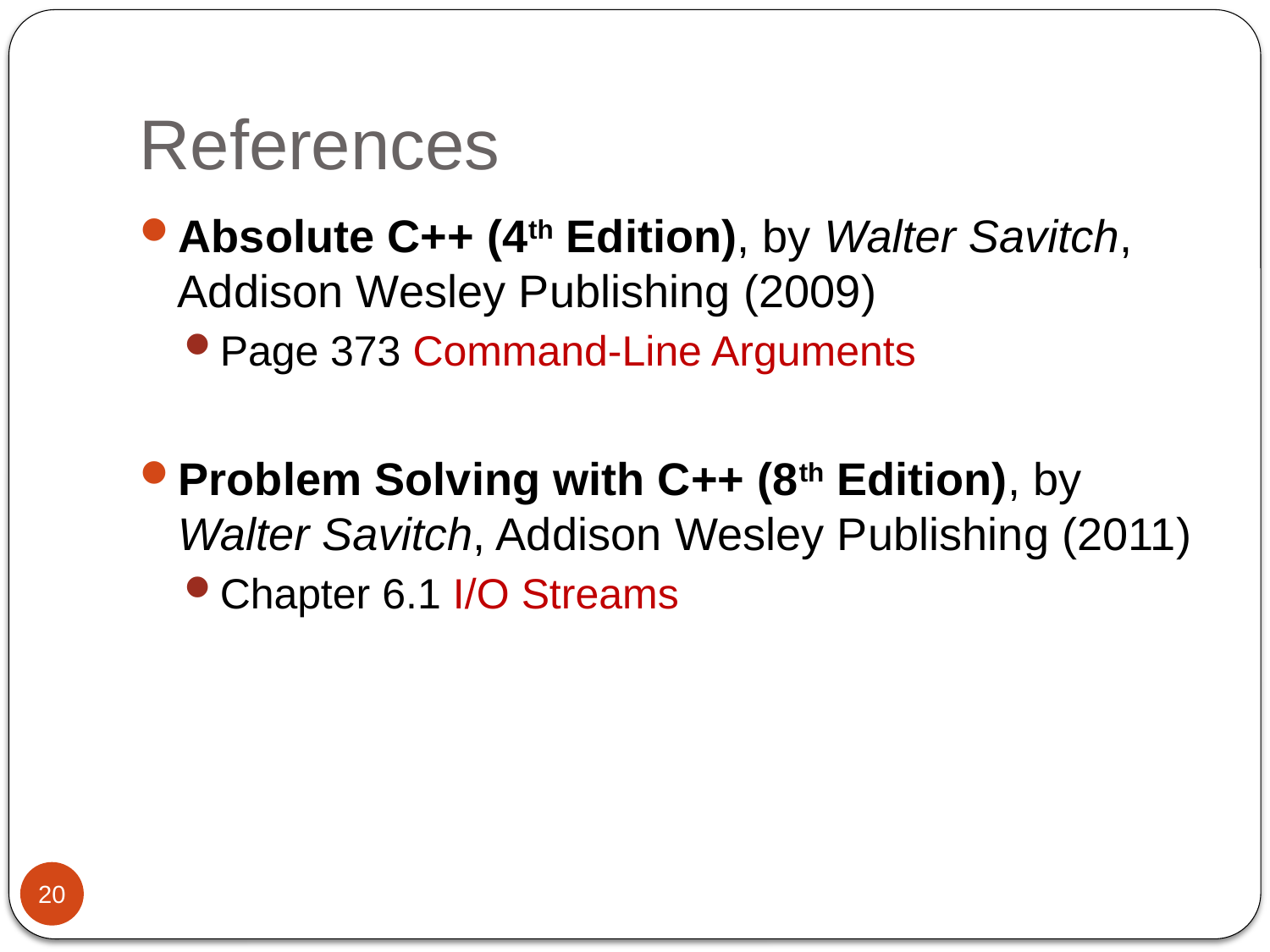

# References
Absolute C++ (4th Edition), by Walter Savitch, Addison Wesley Publishing (2009)
Page 373 Command-Line Arguments

Problem Solving with C++ (8th Edition), by Walter Savitch, Addison Wesley Publishing (2011)
Chapter 6.1 I/O Streams
20